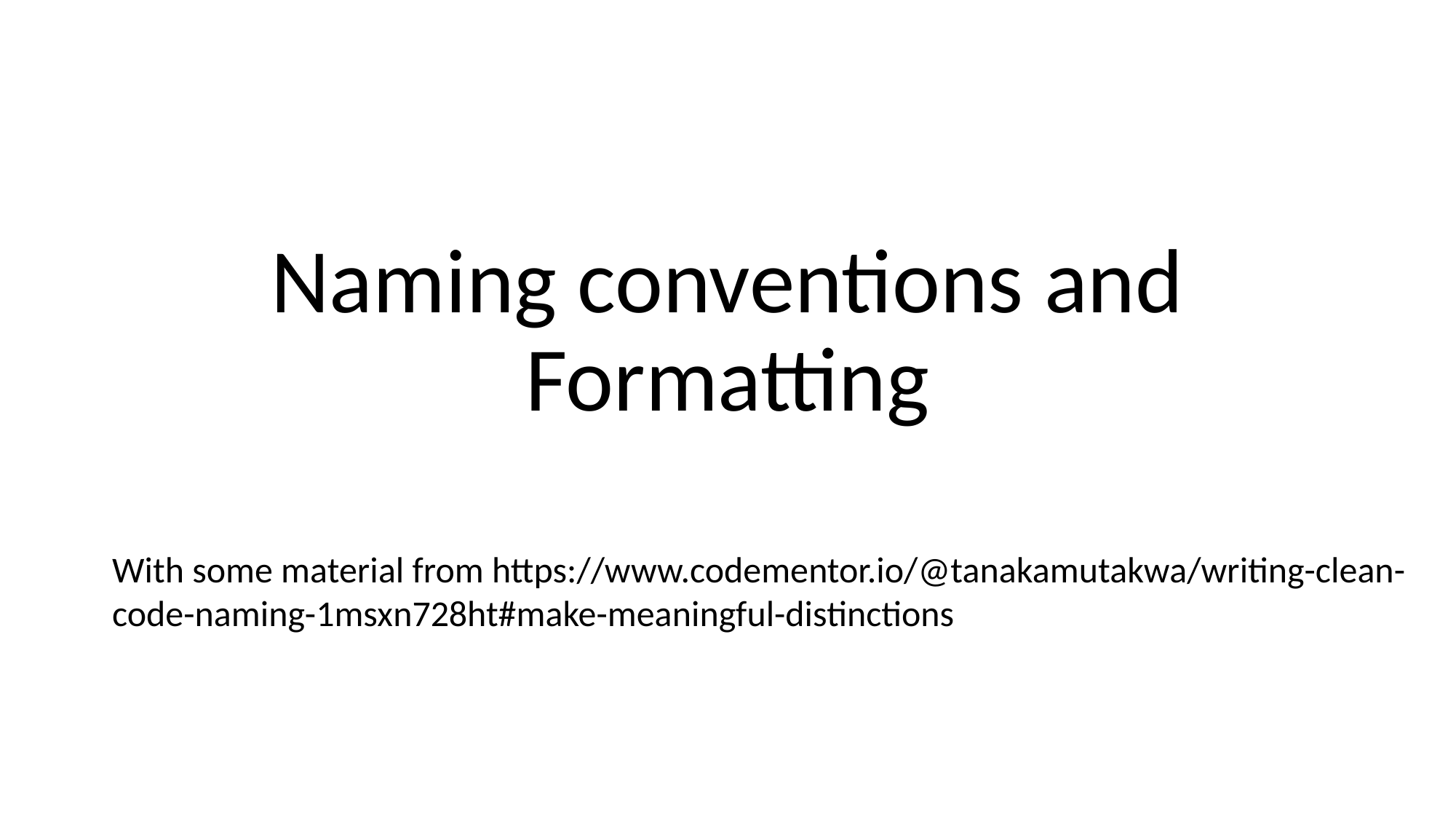

# Naming conventions and Formatting
With some material from https://www.codementor.io/@tanakamutakwa/writing-clean-code-naming-1msxn728ht#make-meaningful-distinctions